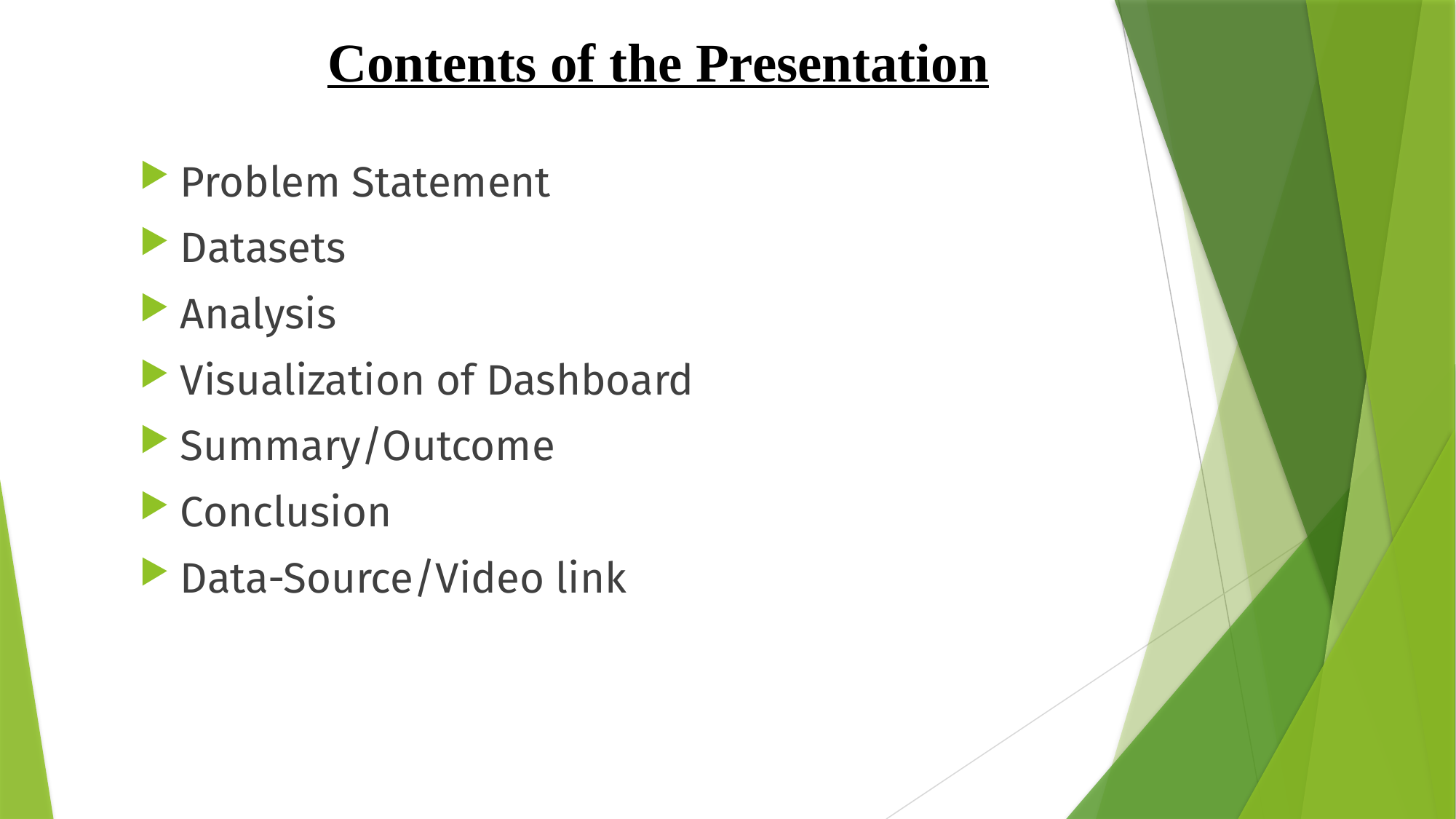

# Contents of the Presentation

Problem Statement
Datasets
Analysis
Visualization of Dashboard
Summary/Outcome
Conclusion
Data-Source/Video link